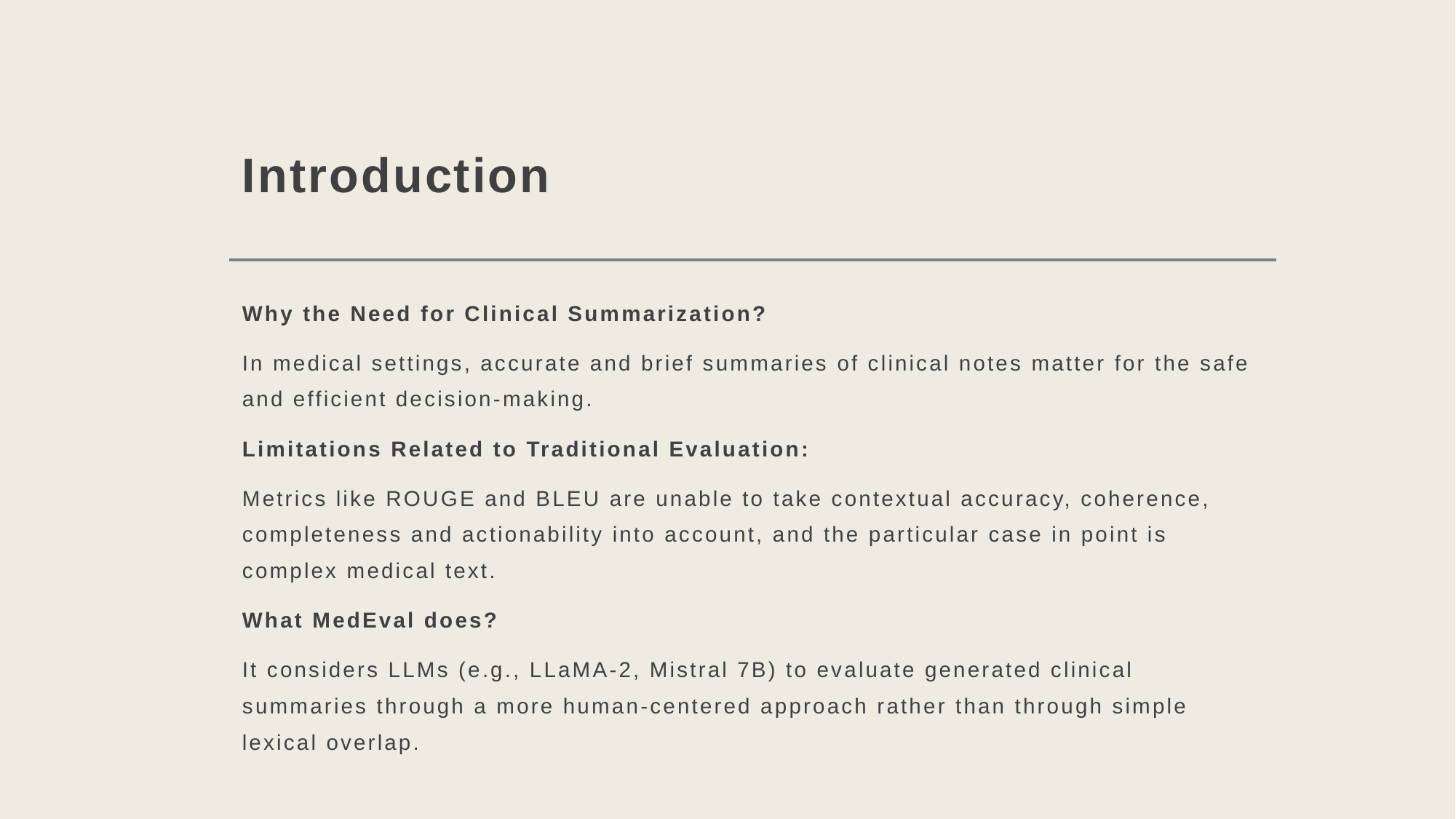

# Introduction
Why the Need for Clinical Summarization?
In medical settings, accurate and brief summaries of clinical notes matter for the safe and efficient decision-making.
Limitations Related to Traditional Evaluation:
Metrics like ROUGE and BLEU are unable to take contextual accuracy, coherence, completeness and actionability into account, and the particular case in point is complex medical text.
What MedEval does?
It considers LLMs (e.g., LLaMA-2, Mistral 7B) to evaluate generated clinical summaries through a more human-centered approach rather than through simple lexical overlap.